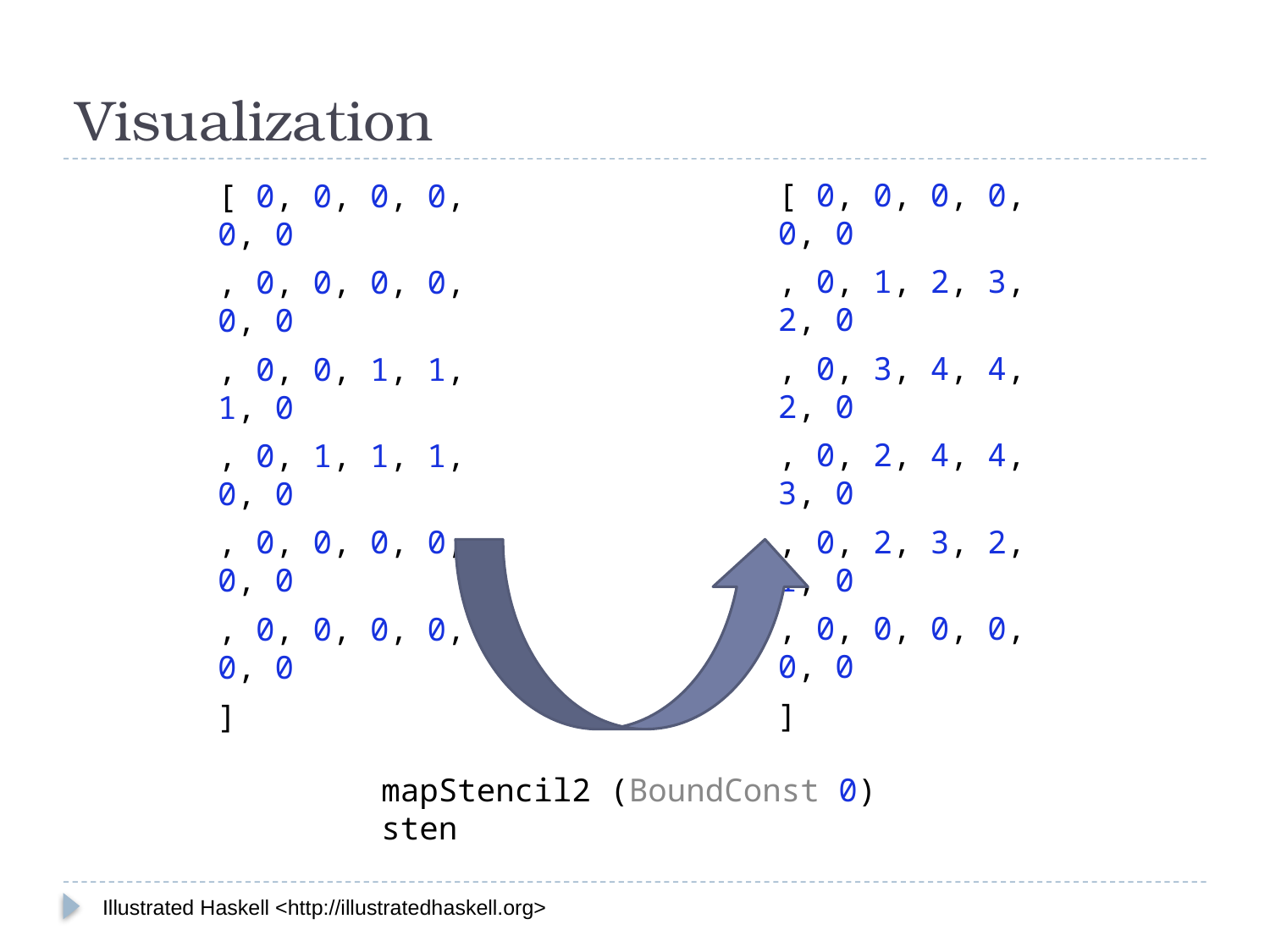

# Visualization
[ 0, 0, 0, 0, 0, 0
, 0, 1, 2, 3, 2, 0
, 0, 3, 4, 4, 2, 0
, 0, 2, 4, 4, 3, 0
, 0, 2, 3, 2, 1, 0
, 0, 0, 0, 0, 0, 0
]
[ 0, 0, 0, 0, 0, 0
, 0, 0, 0, 0, 0, 0
, 0, 0, 1, 1, 1, 0
, 0, 1, 1, 1, 0, 0
, 0, 0, 0, 0, 0, 0
, 0, 0, 0, 0, 0, 0
]

mapStencil2 (BoundConst 0) sten